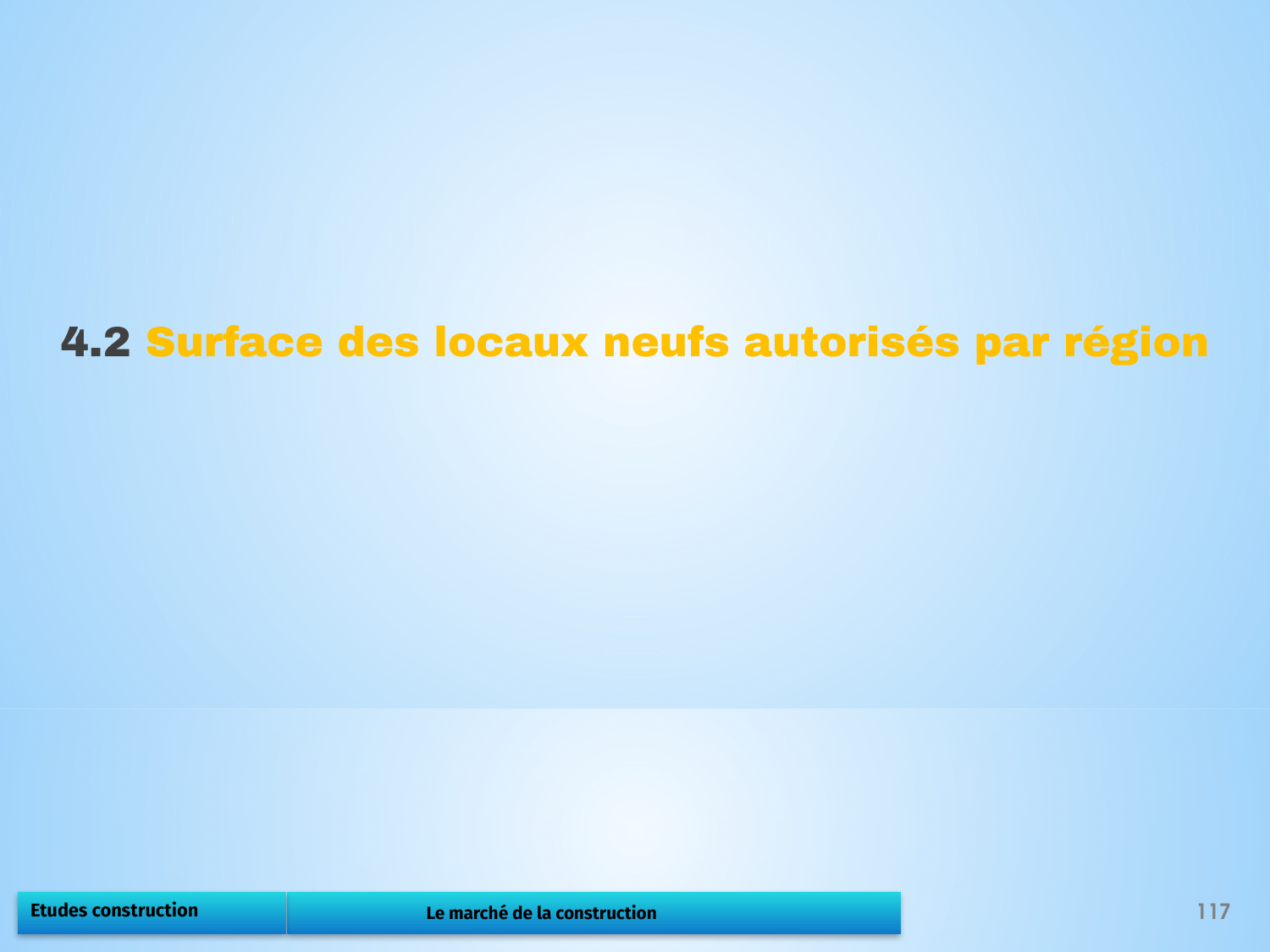

4.2 Surface des locaux neufs autorisés par région
117